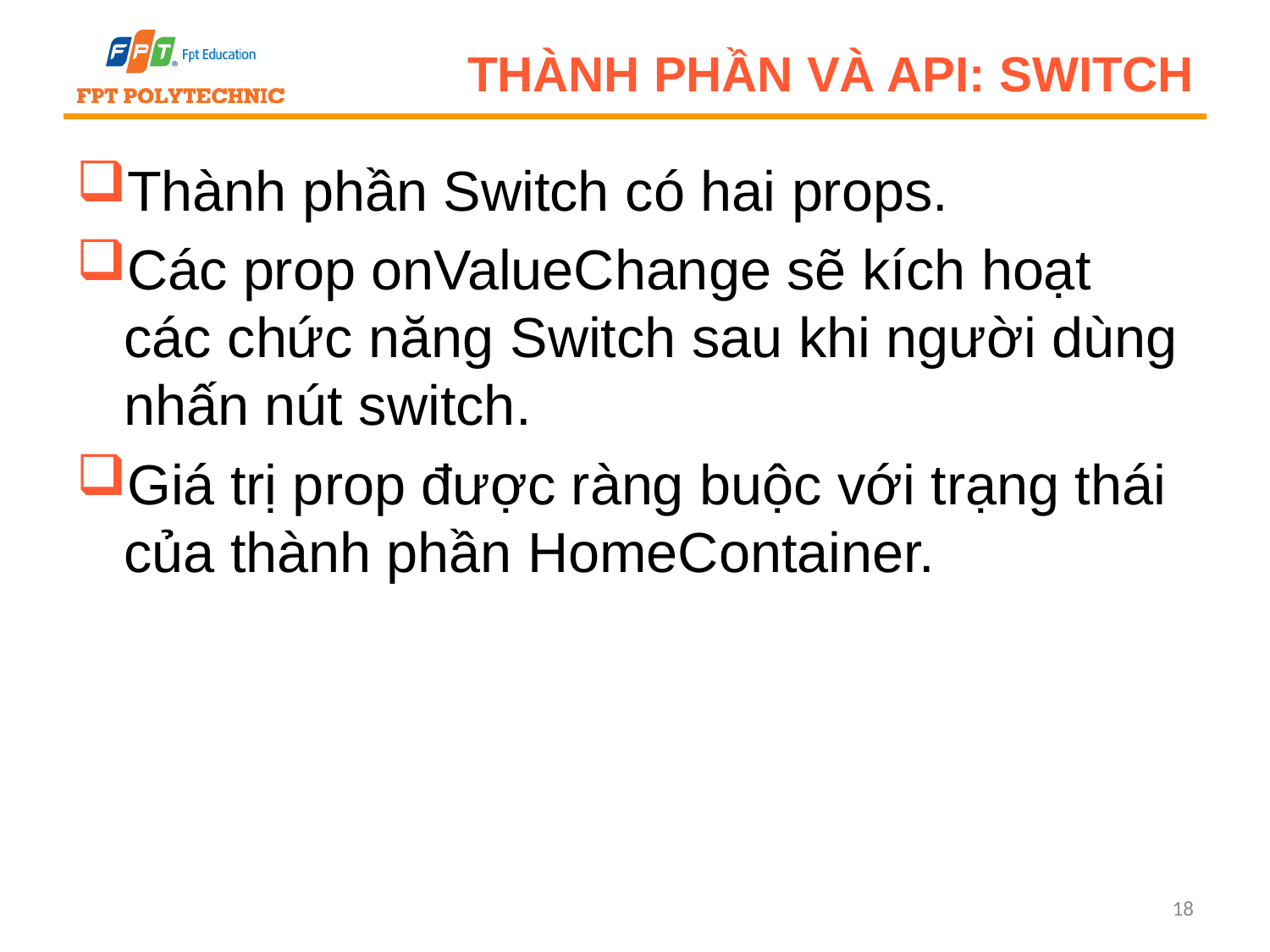

# Thành phần và API: Switch
Thành phần Switch có hai props.
Các prop onValueChange sẽ kích hoạt các chức năng Switch sau khi người dùng nhấn nút switch.
Giá trị prop được ràng buộc với trạng thái của thành phần HomeContainer.
18